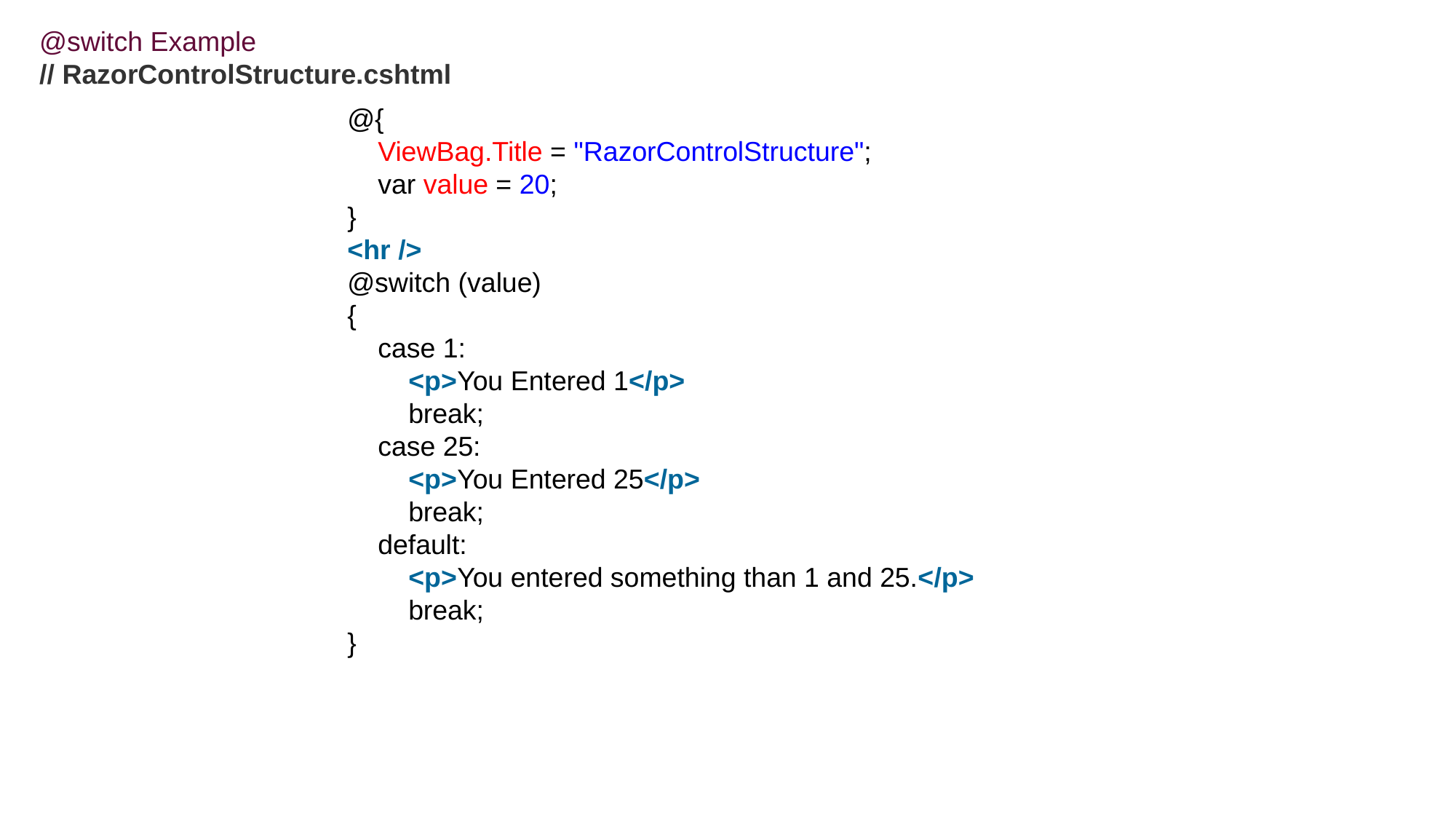

@switch Example
// RazorControlStructure.cshtml
@{
    ViewBag.Title = "RazorControlStructure";
    var value = 20;
}
<hr />
@switch (value)
{
    case 1:
        <p>You Entered 1</p>
        break;
    case 25:
        <p>You Entered 25</p>
        break;
    default:
        <p>You entered something than 1 and 25.</p>
        break;
}